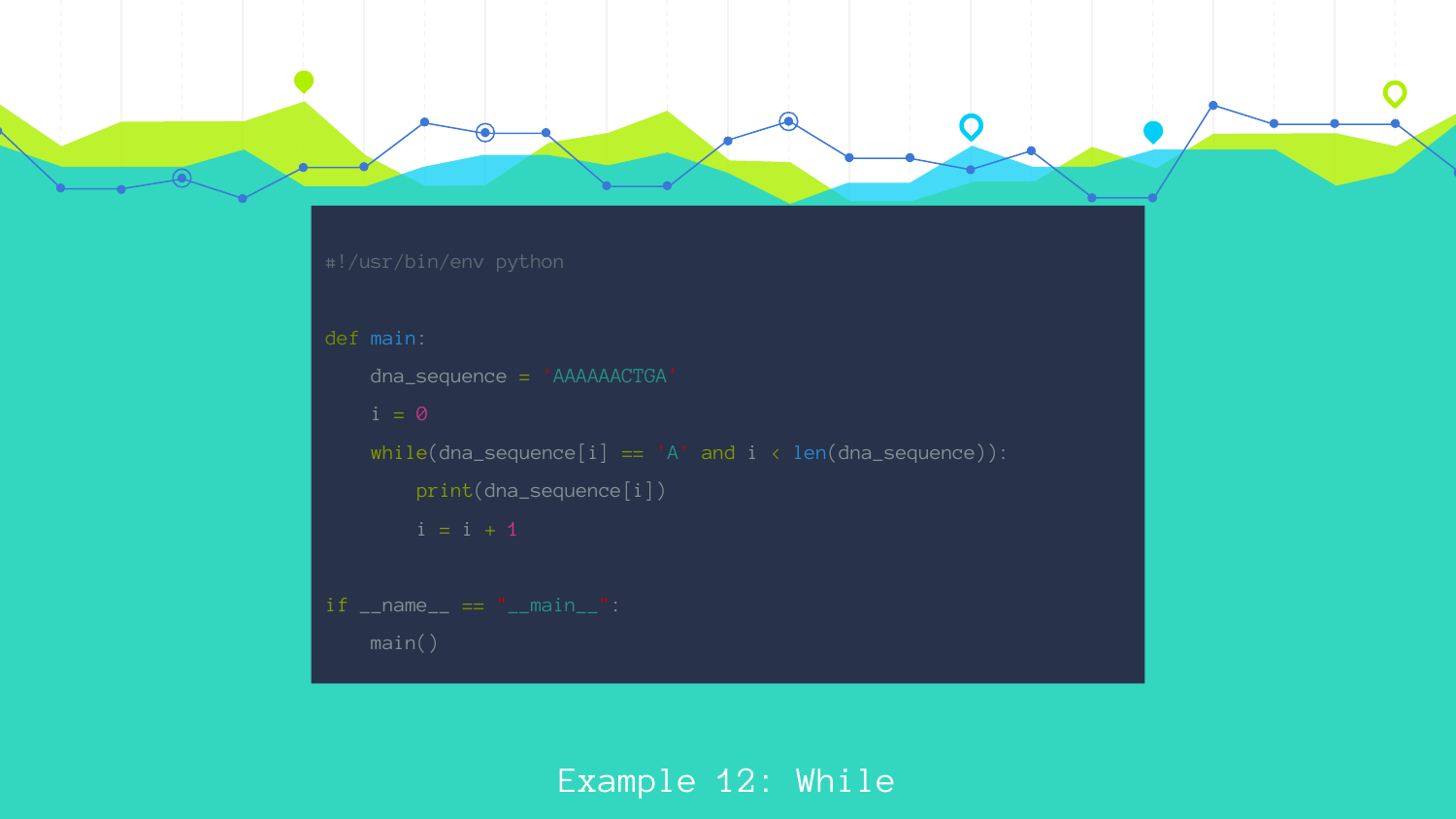

#!/usr/bin/env python
def main:
    dna_sequence = 'AAAAAACTGA'
    i = 0
    while(dna_sequence[i] == 'A' and i < len(dna_sequence)):
        print(dna_sequence[i])
        i = i + 1
if __name__ == "__main__":
    main()
Example 12: While